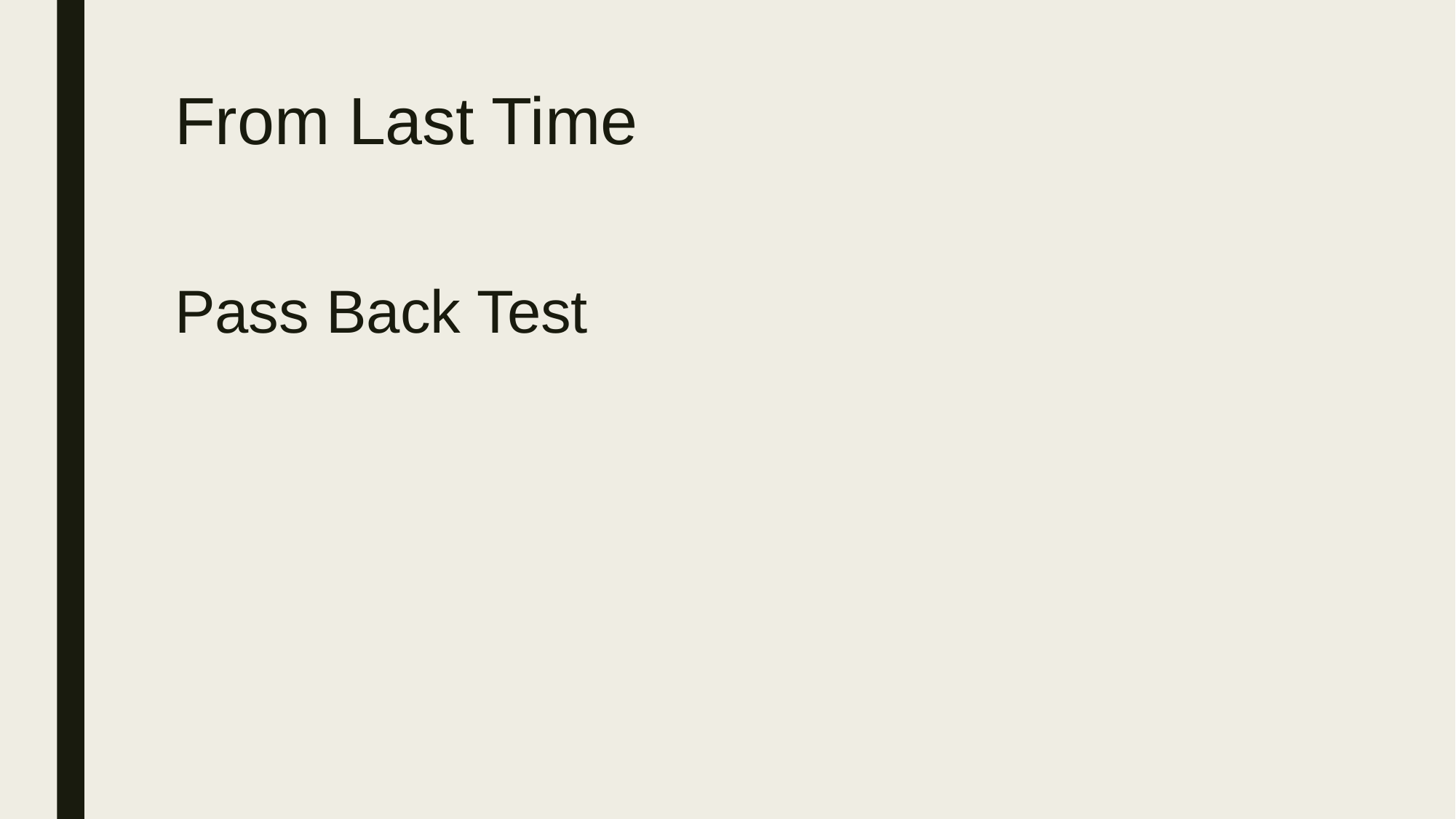

# From Last Time
Pass Back Test